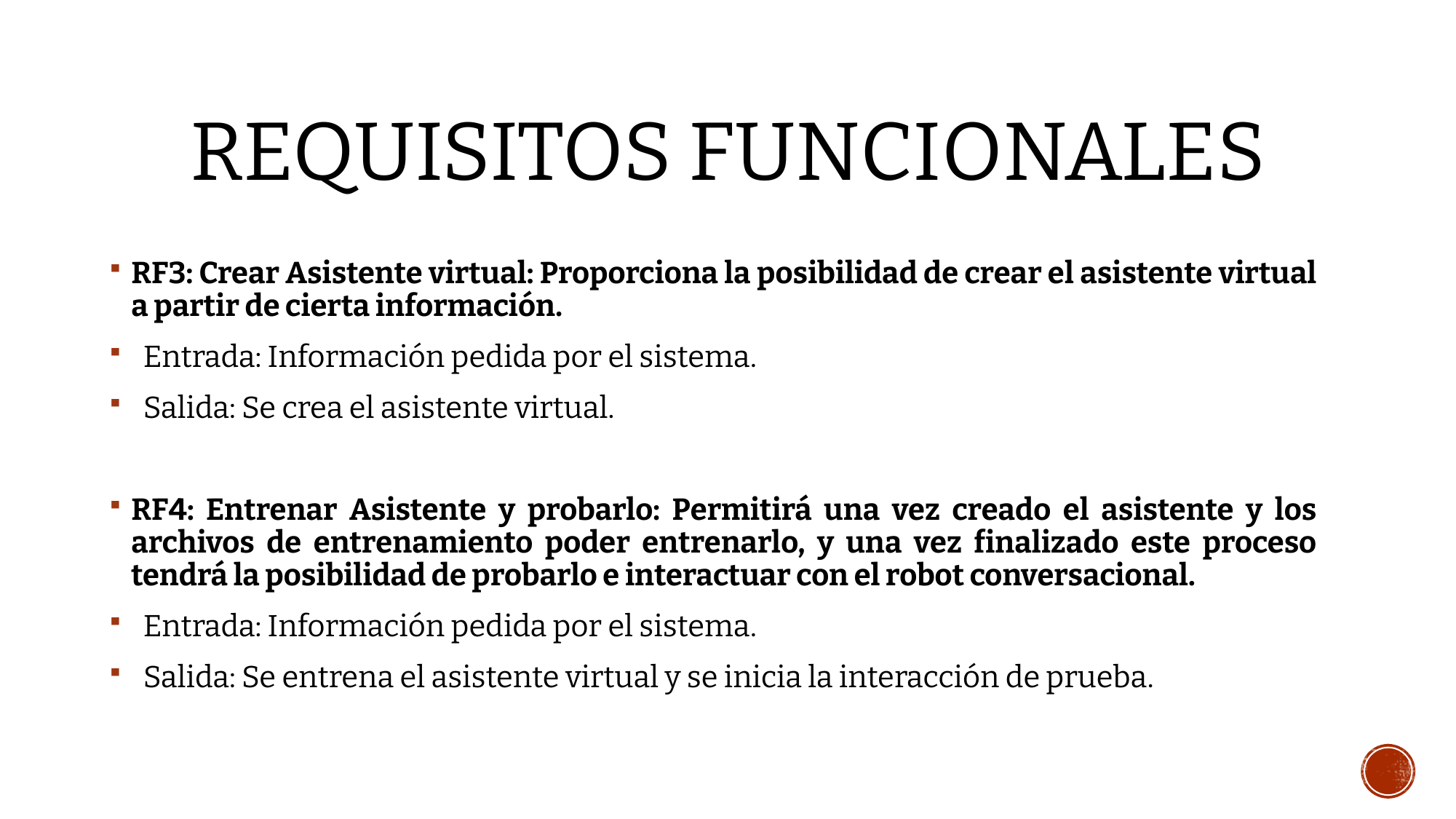

# Requisitos Funcionales

RF3: Crear Asistente virtual: Proporciona la posibilidad de crear el asistente virtual a partir de cierta información.
  Entrada: Información pedida por el sistema.
  Salida: Se crea el asistente virtual.

RF4: Entrenar Asistente y probarlo: Permitirá una vez creado el asistente y los archivos de entrenamiento poder entrenarlo, y una vez finalizado este proceso tendrá la posibilidad de probarlo e interactuar con el robot conversacional.
  Entrada: Información pedida por el sistema.
  Salida: Se entrena el asistente virtual y se inicia la interacción de prueba.